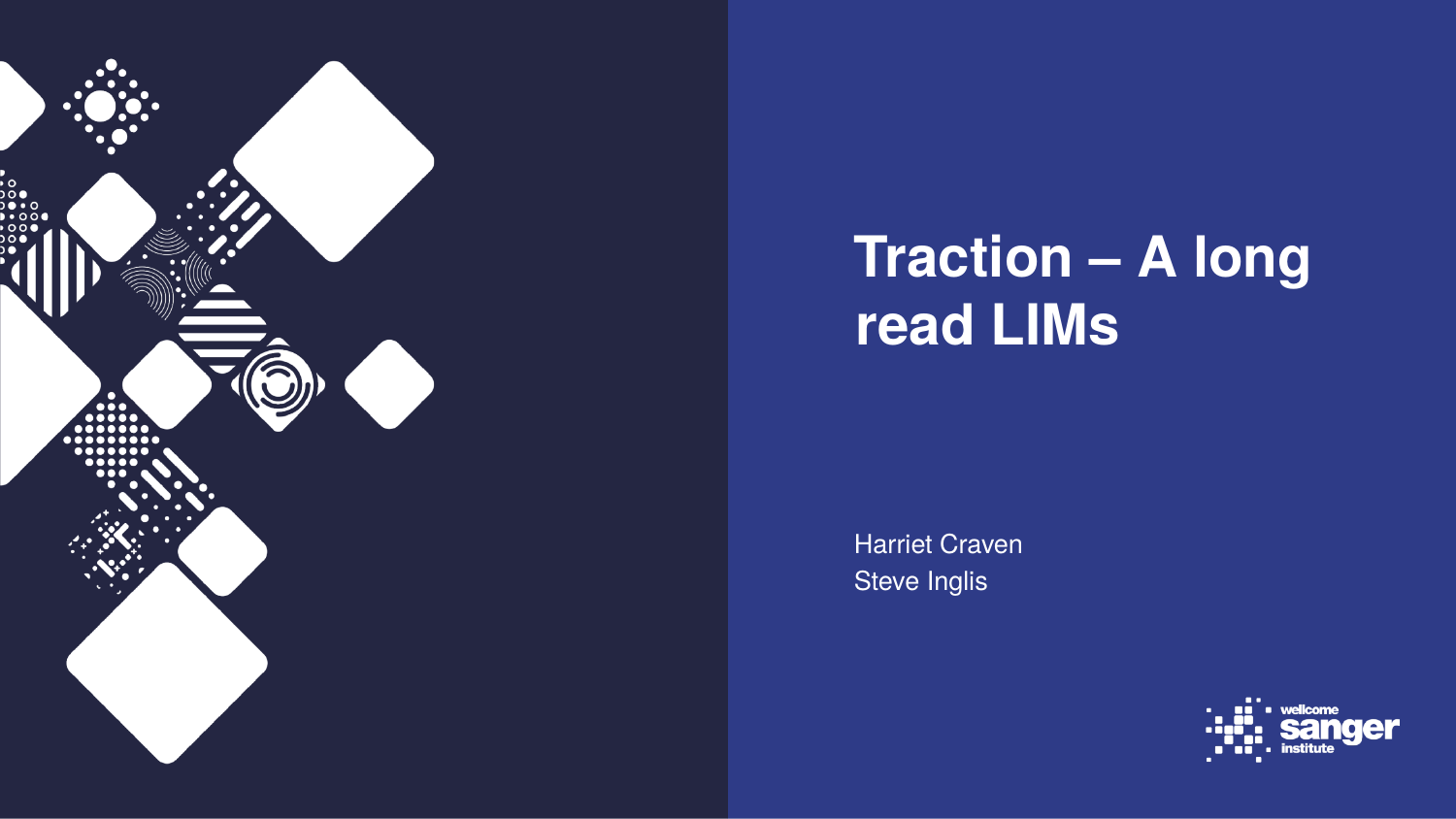

Traction – A long read LIMs
Harriet Craven
Steve Inglis